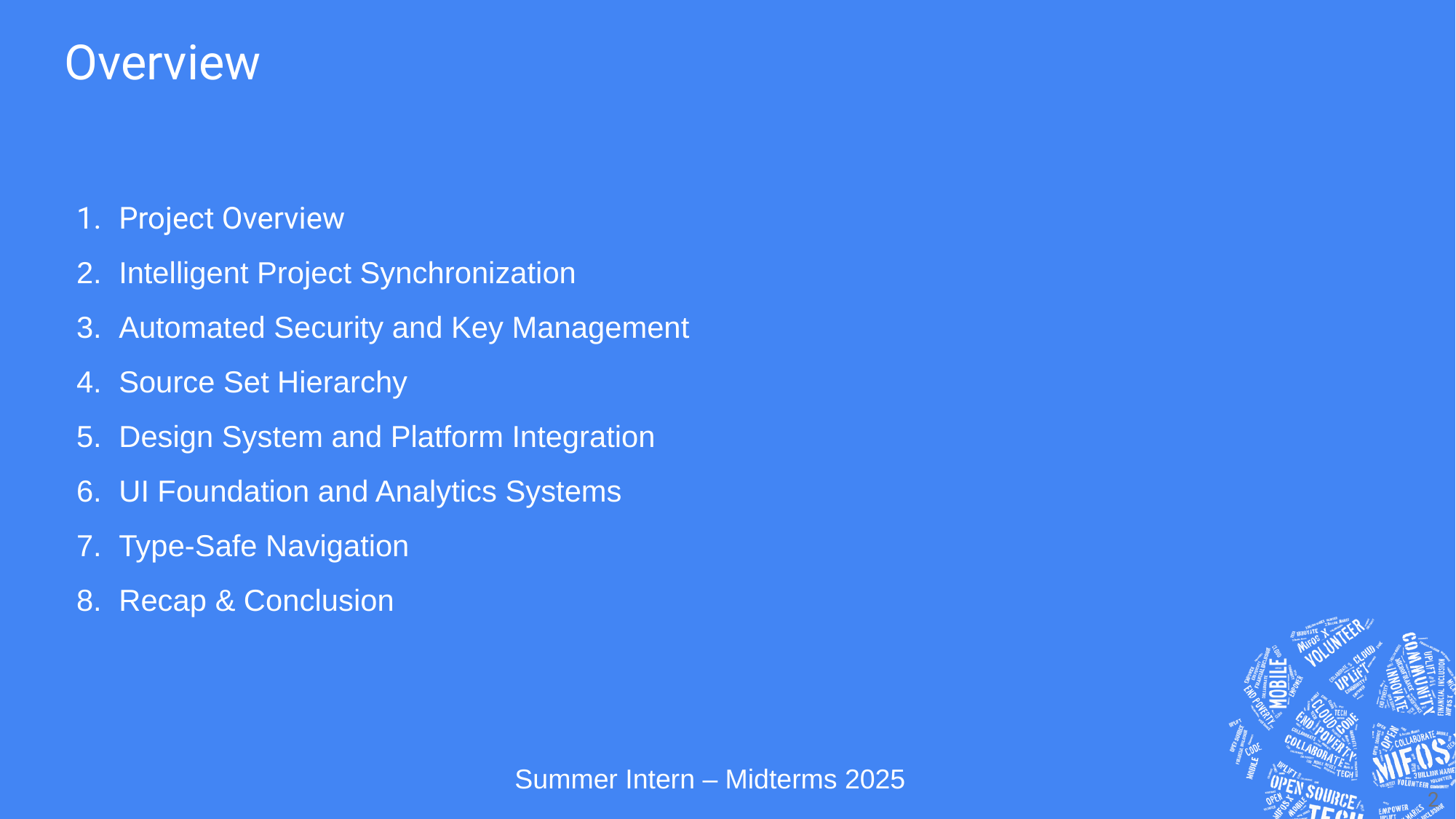

# Overview
Project Overview
Intelligent Project Synchronization
Automated Security and Key Management
Source Set Hierarchy
Design System and Platform Integration
UI Foundation and Analytics Systems
Type-Safe Navigation
Recap & Conclusion
2